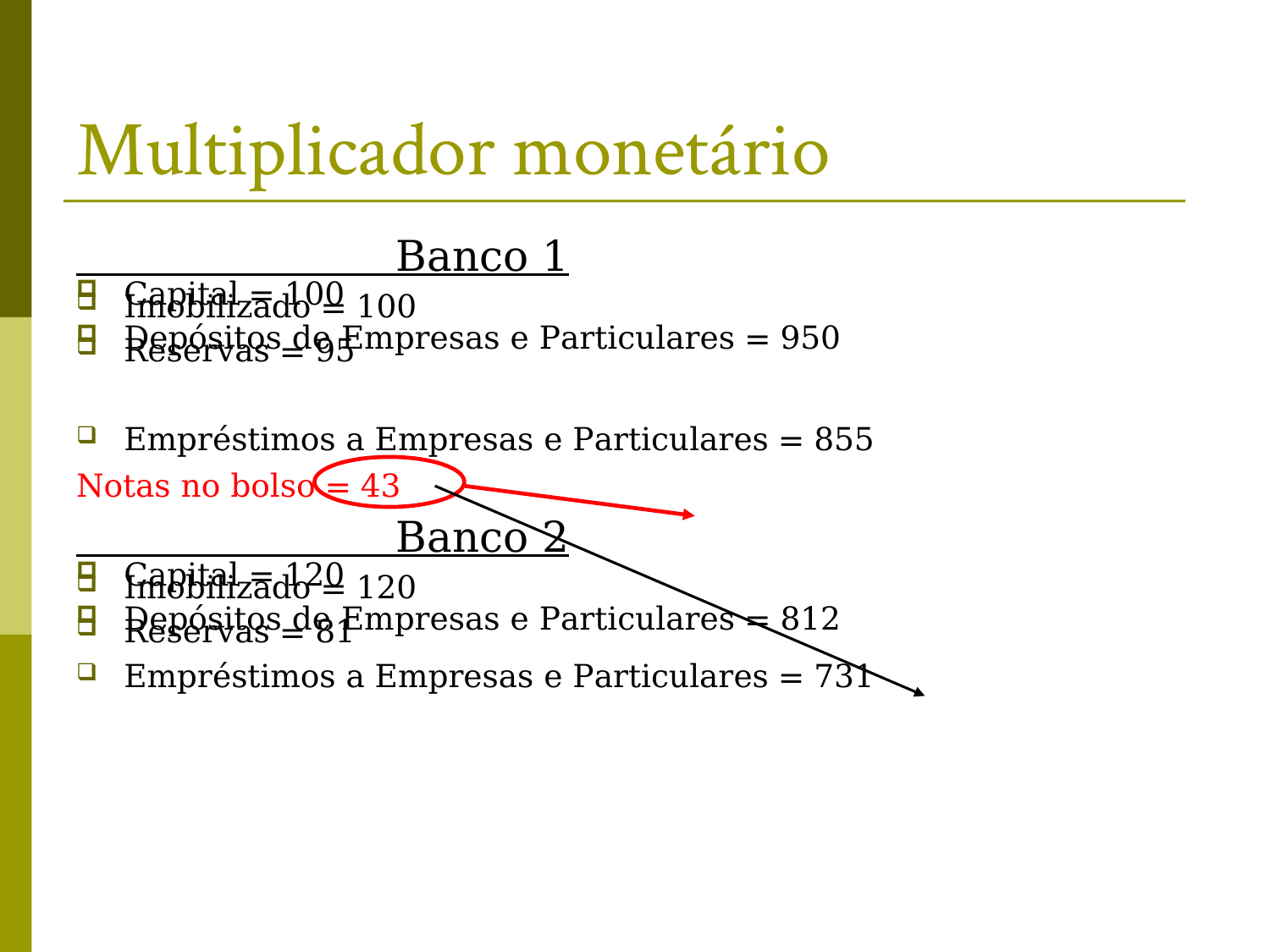

# Multiplicador monetário
                        Banco 1
Imobilizado = 100
Reservas = 95

Empréstimos a Empresas e Particulares = 855

                        Banco 2
Imobilizado = 120
Reservas = 81
Empréstimos a Empresas e Particulares = 731

Capital = 100
Depósitos de Empresas e Particulares = 950

Notas no bolso = 43

Capital = 120
Depósitos de Empresas e Particulares = 812